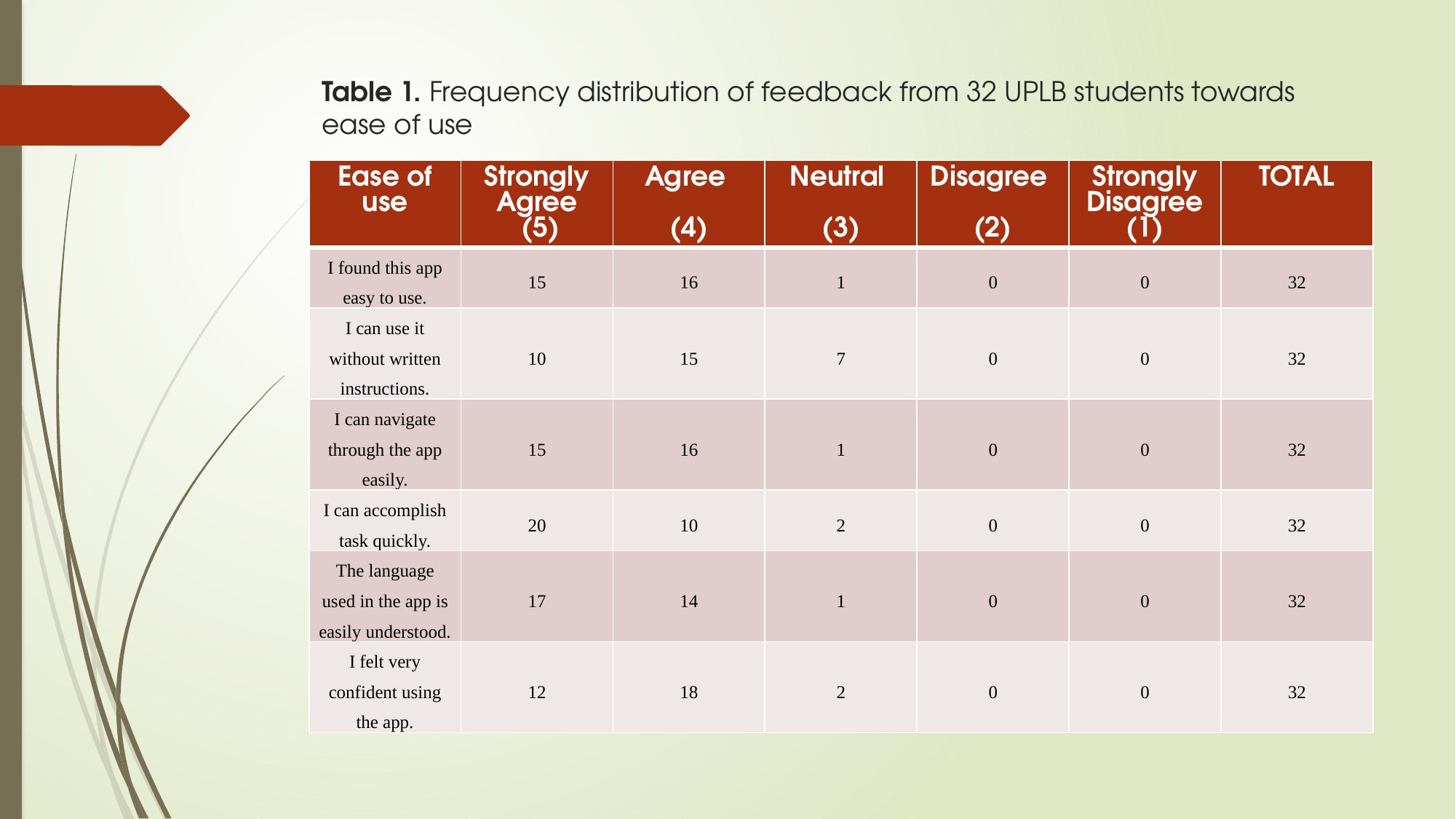

# Table 1. Frequency distribution of feedback from 32 UPLB students towards ease of use
| Ease of use | Strongly Agree (5) | Agree (4) | Neutral (3) | Disagree (2) | Strongly Disagree (1) | TOTAL |
| --- | --- | --- | --- | --- | --- | --- |
| I found this app easy to use. | 15 | 16 | 1 | 0 | 0 | 32 |
| I can use it without written instructions. | 10 | 15 | 7 | 0 | 0 | 32 |
| I can navigate through the app easily. | 15 | 16 | 1 | 0 | 0 | 32 |
| I can accomplish task quickly. | 20 | 10 | 2 | 0 | 0 | 32 |
| The language used in the app is easily understood. | 17 | 14 | 1 | 0 | 0 | 32 |
| I felt very confident using the app. | 12 | 18 | 2 | 0 | 0 | 32 |